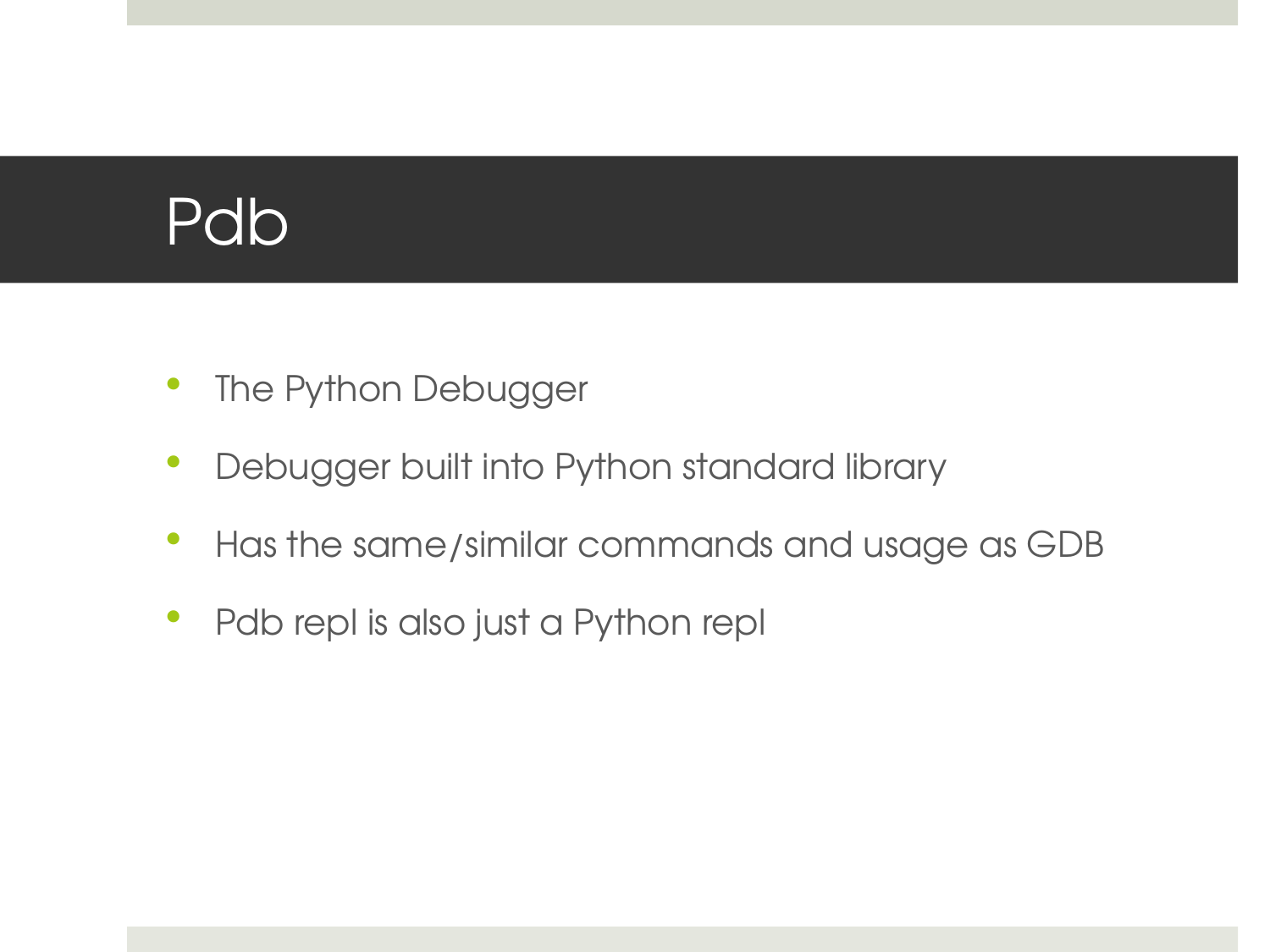

# Pdb
The Python Debugger
Debugger built into Python standard library
Has the same/similar commands and usage as GDB
Pdb repl is also just a Python repl